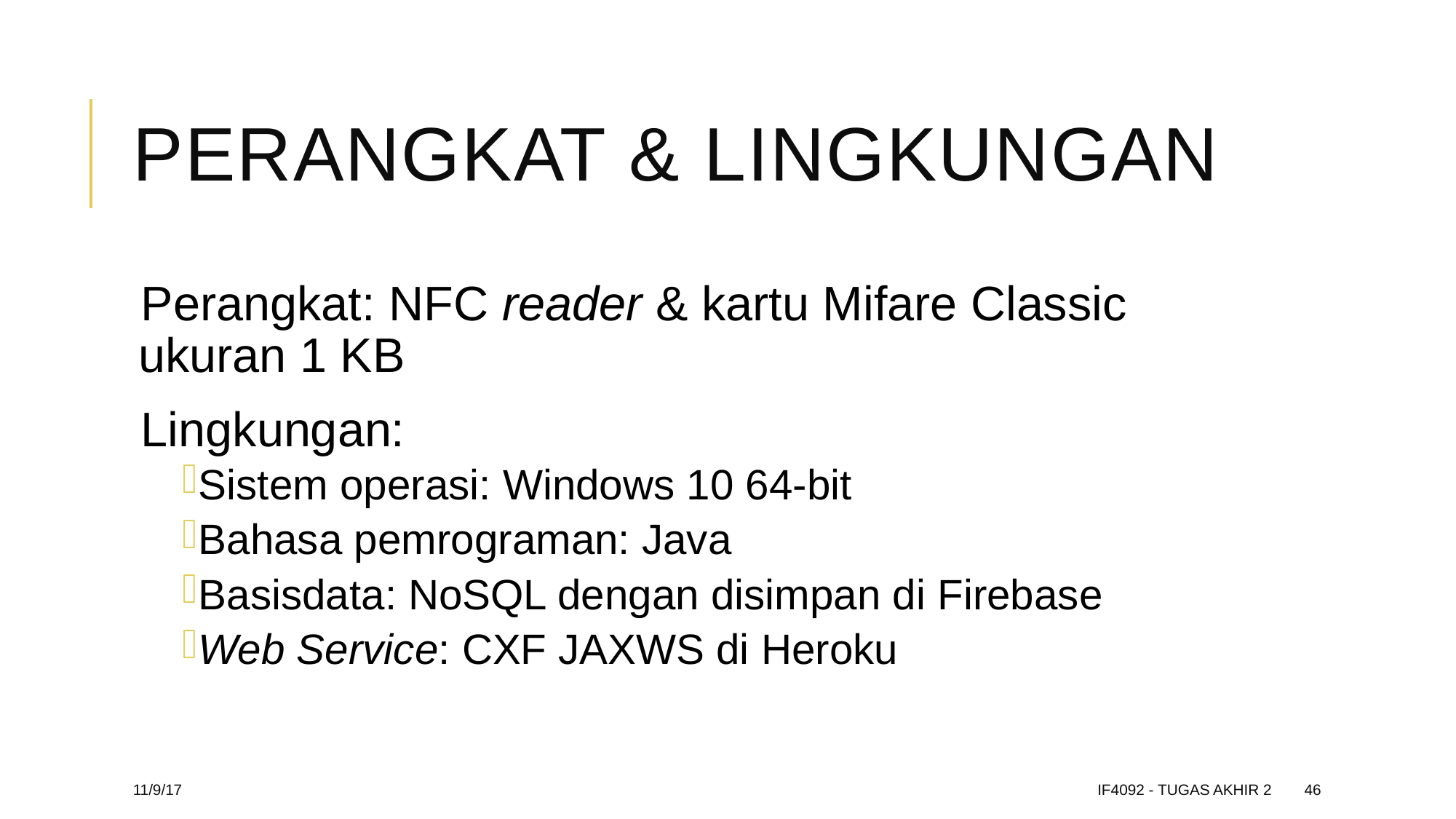

# Perangkat & Lingkungan
Perangkat: NFC reader & kartu Mifare Classic ukuran 1 KB
Lingkungan:
Sistem operasi: Windows 10 64-bit
Bahasa pemrograman: Java
Basisdata: NoSQL dengan disimpan di Firebase
Web Service: CXF JAXWS di Heroku

11/9/17
IF4092 - Tugas Akhir 2
46